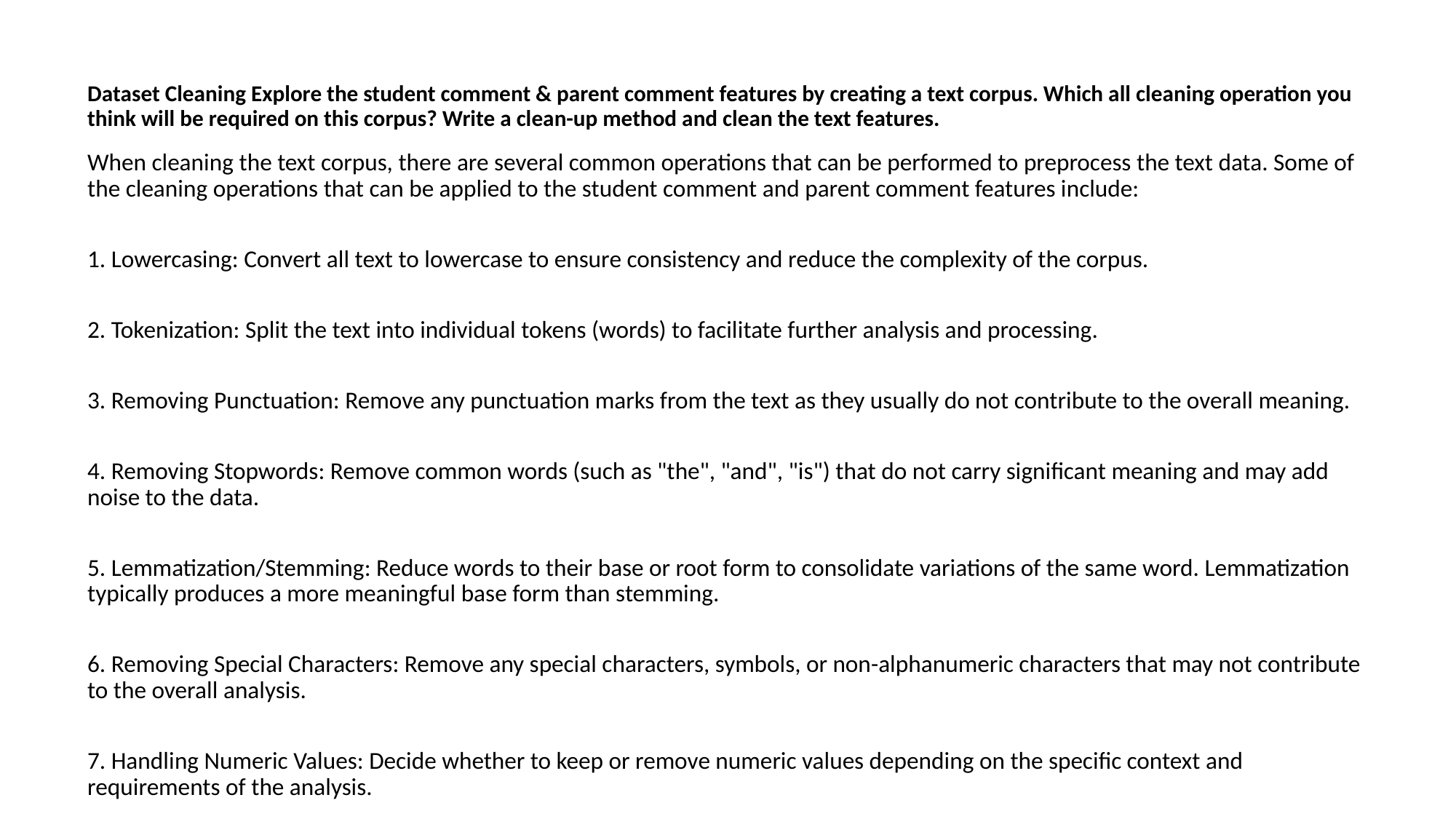

Dataset Cleaning Explore the student comment & parent comment features by creating a text corpus. Which all cleaning operation you think will be required on this corpus? Write a clean-up method and clean the text features.
When cleaning the text corpus, there are several common operations that can be performed to preprocess the text data. Some of the cleaning operations that can be applied to the student comment and parent comment features include:

1. Lowercasing: Convert all text to lowercase to ensure consistency and reduce the complexity of the corpus.

2. Tokenization: Split the text into individual tokens (words) to facilitate further analysis and processing.

3. Removing Punctuation: Remove any punctuation marks from the text as they usually do not contribute to the overall meaning.

4. Removing Stopwords: Remove common words (such as "the", "and", "is") that do not carry significant meaning and may add noise to the data.

5. Lemmatization/Stemming: Reduce words to their base or root form to consolidate variations of the same word. Lemmatization typically produces a more meaningful base form than stemming.

6. Removing Special Characters: Remove any special characters, symbols, or non-alphanumeric characters that may not contribute to the overall analysis.

7. Handling Numeric Values: Decide whether to keep or remove numeric values depending on the specific context and requirements of the analysis.